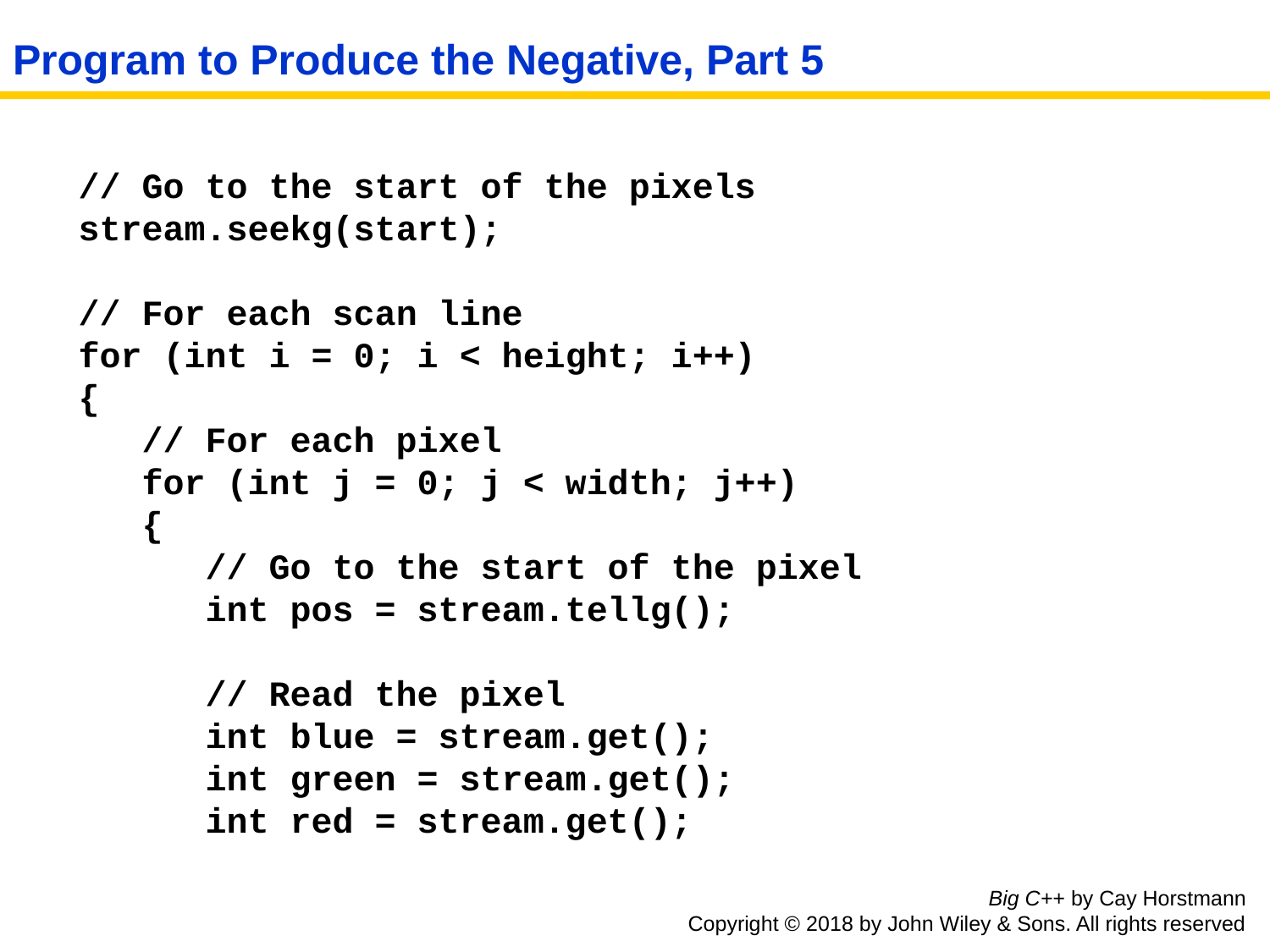

# Program to Produce the Negative, Part 5
   // Go to the start of the pixels
   stream.seekg(start);

   // For each scan line
   for (int i = 0; i < height; i++)
   {
      // For each pixel
      for (int j = 0; j < width; j++)
      {
         // Go to the start of the pixel
         int pos = stream.tellg();

         // Read the pixel
         int blue = stream.get();
         int green = stream.get();
         int red = stream.get();
Big C++ by Cay Horstmann
Copyright © 2018 by John Wiley & Sons. All rights reserved